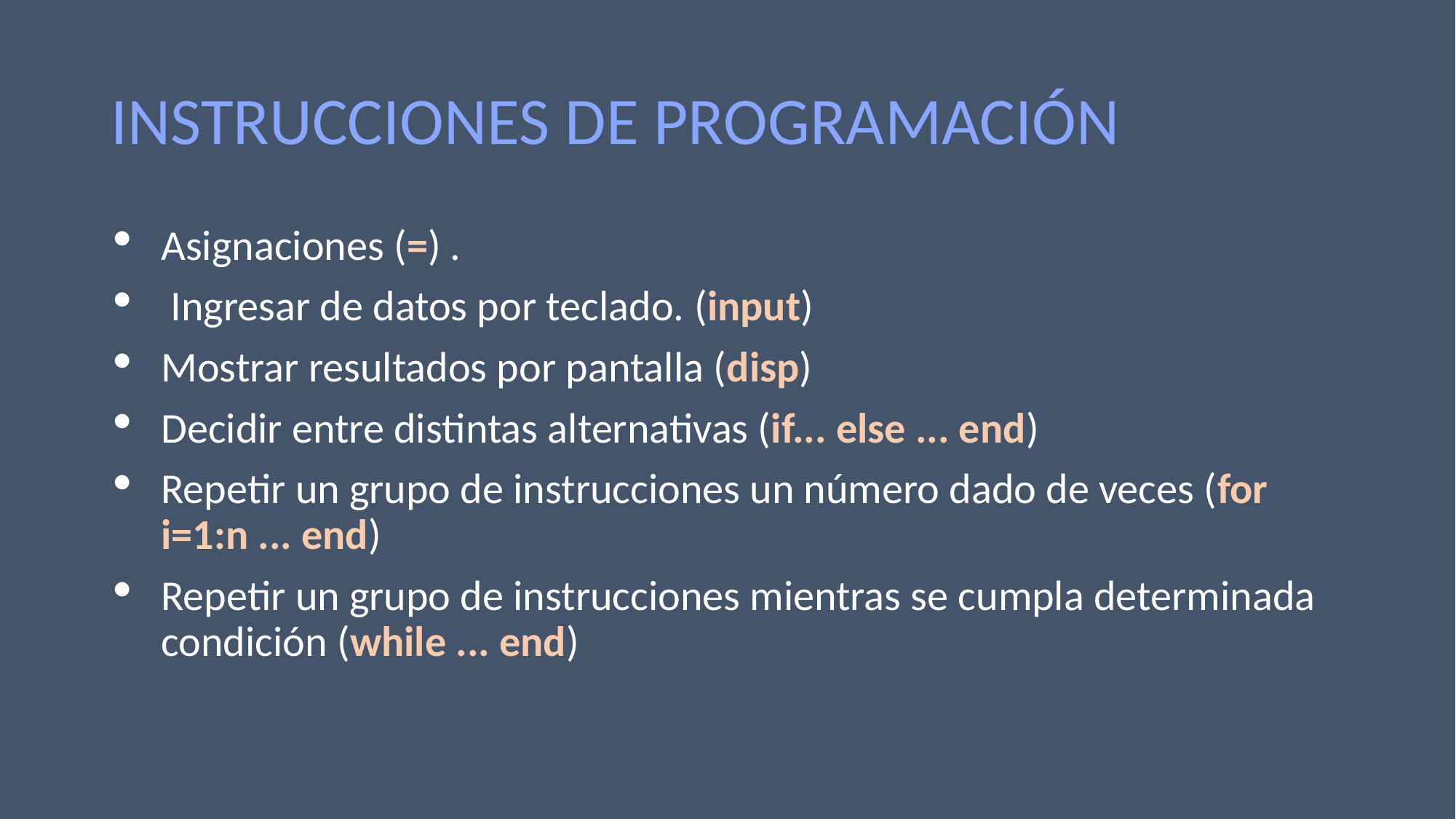

# Instrucciones de programación
Asignaciones (=) .
 Ingresar de datos por teclado. (input)
Mostrar resultados por pantalla (disp)
Decidir entre distintas alternativas (if... else ... end)
Repetir un grupo de instrucciones un número dado de veces (for i=1:n ... end)
Repetir un grupo de instrucciones mientras se cumpla determinada condición (while ... end)